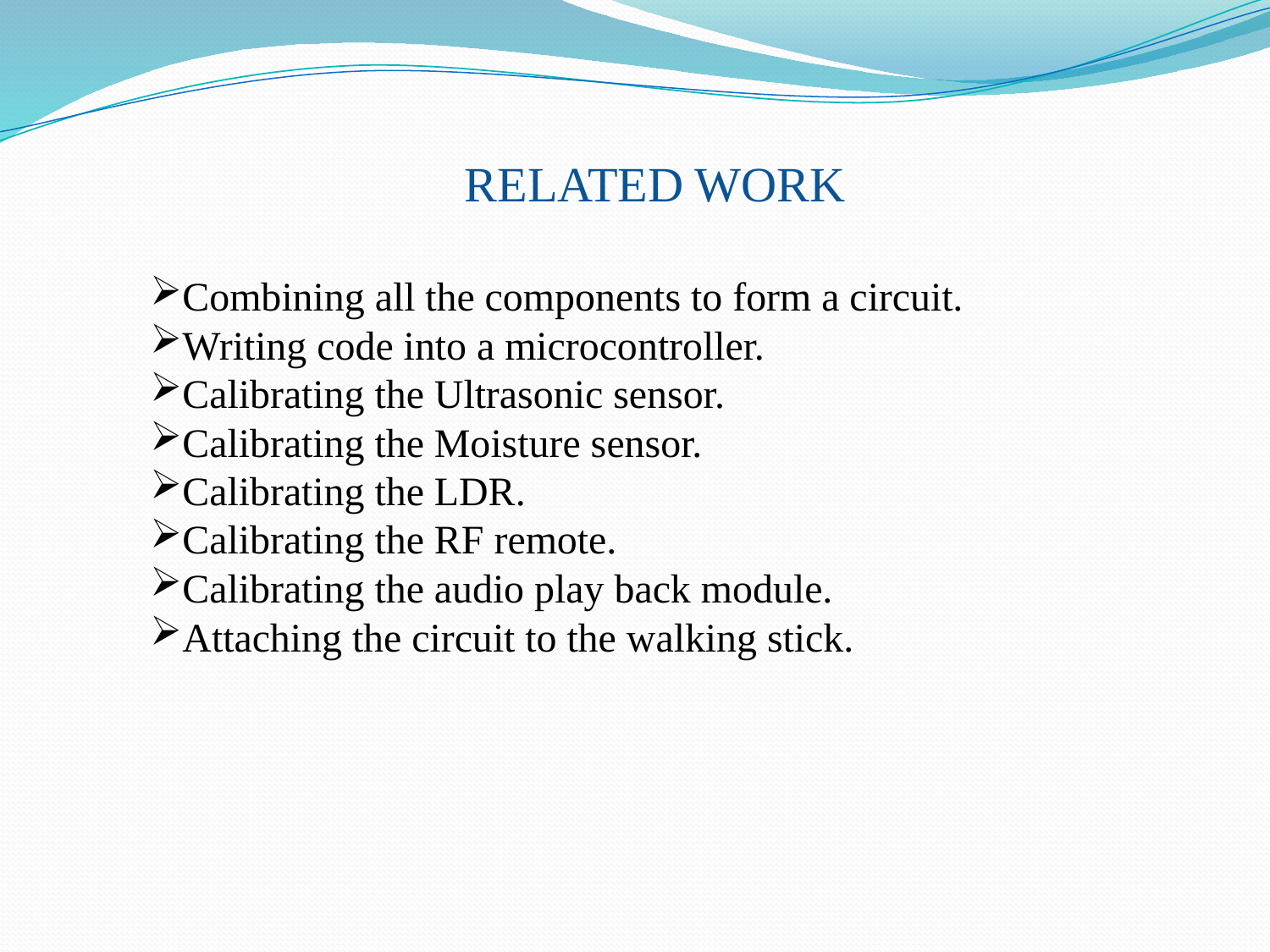

# RELATED WORK
Combining all the components to form a circuit.
Writing code into a microcontroller.
Calibrating the Ultrasonic sensor.
Calibrating the Moisture sensor.
Calibrating the LDR.
Calibrating the RF remote.
Calibrating the audio play back module.
Attaching the circuit to the walking stick.